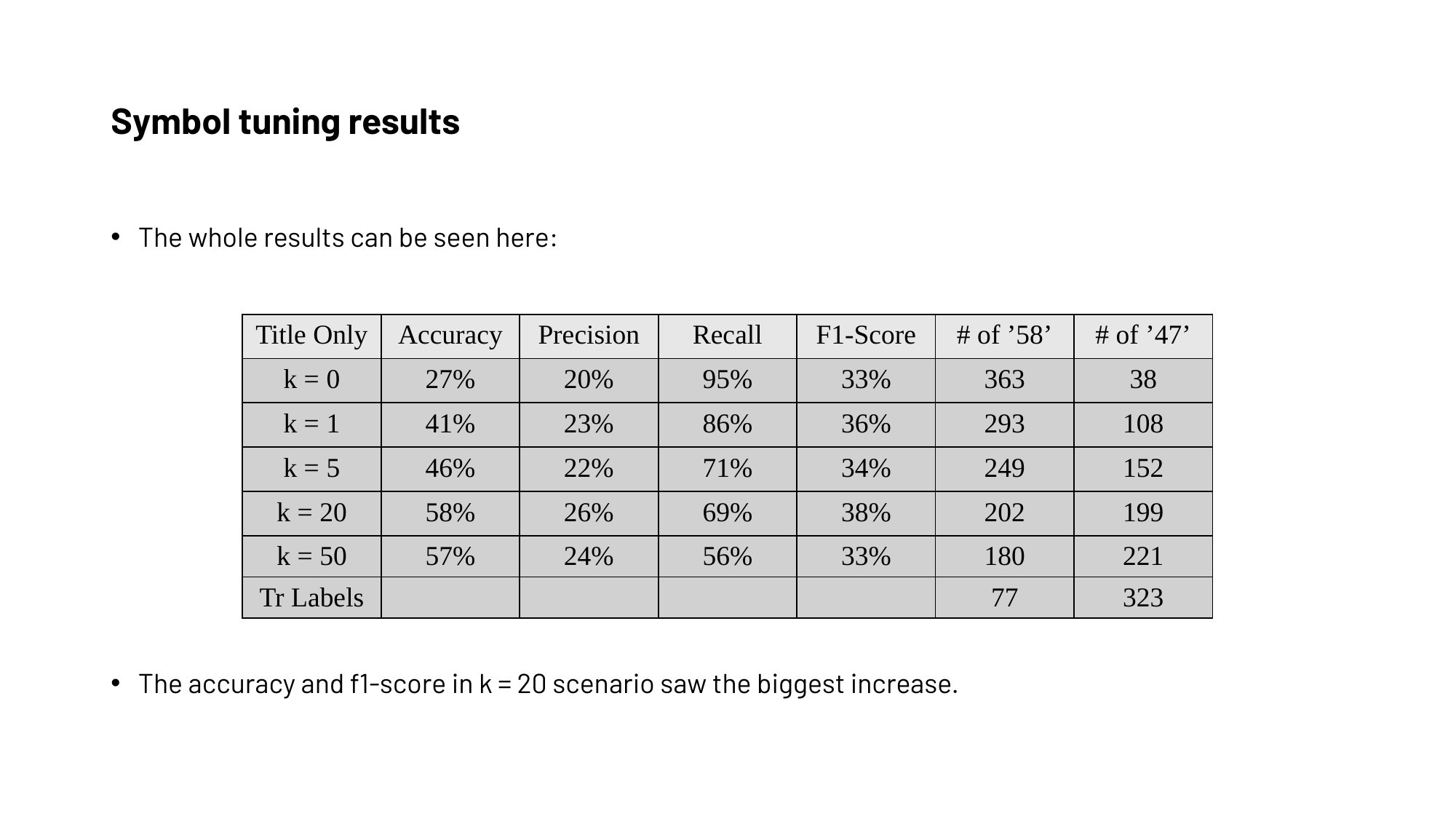

# Symbol tuning results
The whole results can be seen here:

The accuracy and f1-score in k = 20 scenario saw the biggest increase.

| Title Only | Accuracy | Precision | Recall | F1-Score | # of ’58’ | # of ’47’ |
| --- | --- | --- | --- | --- | --- | --- |
| k = 0 | 27% | 20% | 95% | 33% | 363 | 38 |
| k = 1 | 41% | 23% | 86% | 36% | 293 | 108 |
| k = 5 | 46% | 22% | 71% | 34% | 249 | 152 |
| k = 20 | 58% | 26% | 69% | 38% | 202 | 199 |
| k = 50 | 57% | 24% | 56% | 33% | 180 | 221 |
| Tr Labels |  |  |  |  | 77 | 323 |